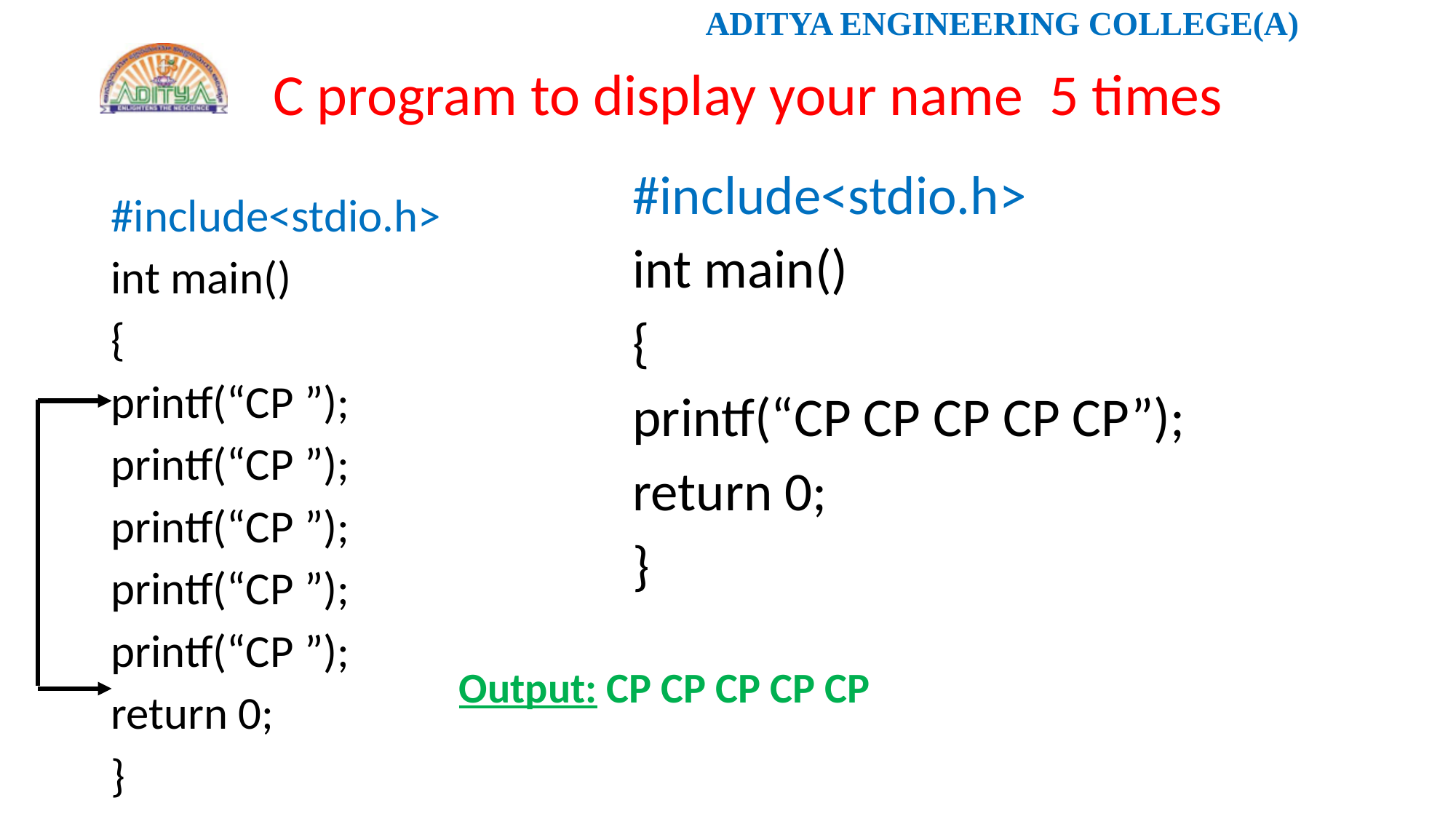

# C program to display your name  5 times
#include<stdio.h>
int main()
{
printf(“CP CP CP CP CP”);
return 0;
}
#include<stdio.h>
int main()
{
printf(“CP ”);
printf(“CP ”);
printf(“CP ”);
printf(“CP ”);
printf(“CP ”);
return 0;
}
Output: CP CP CP CP CP